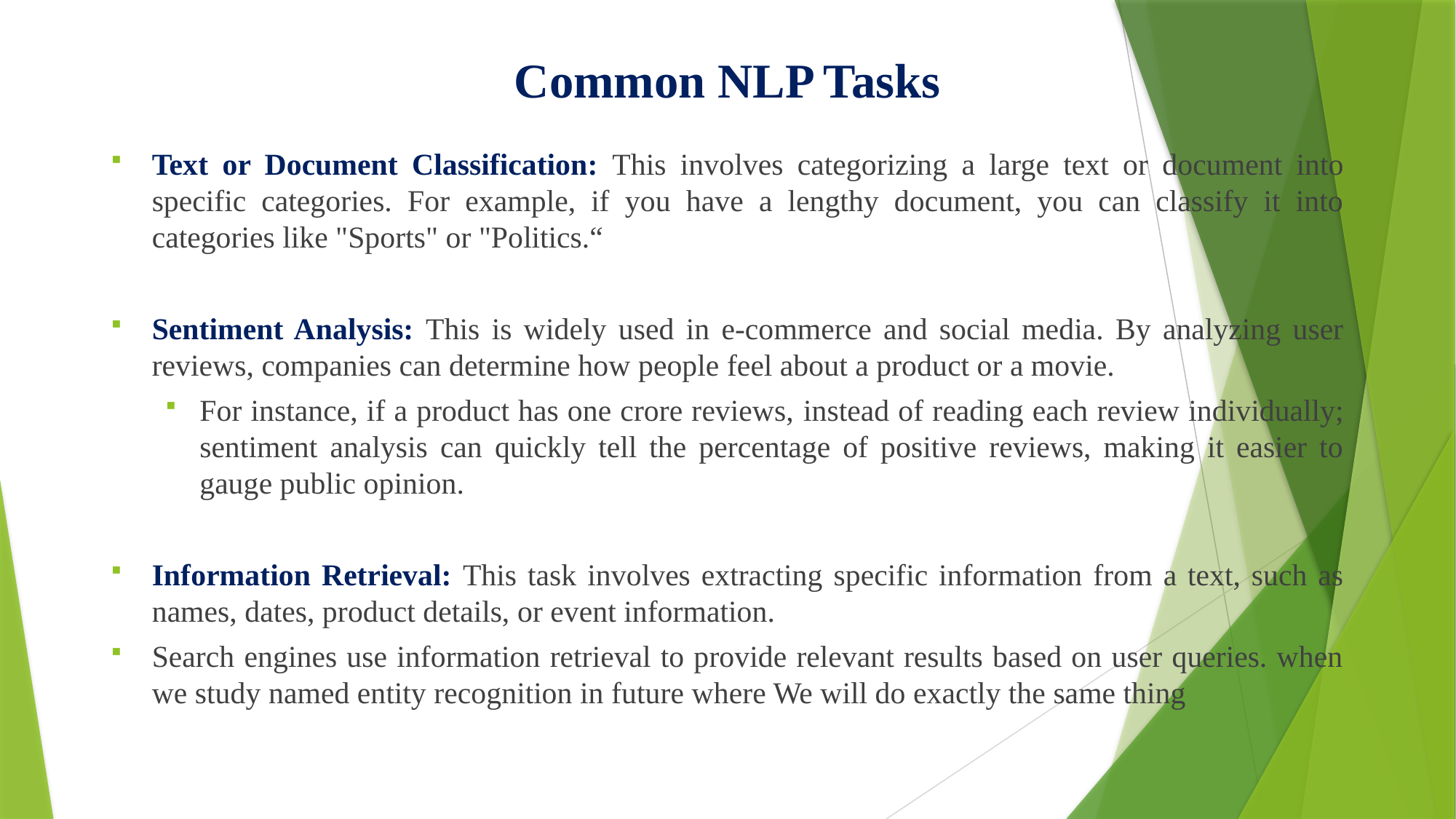

# Common NLP Tasks
Text or Document Classification: This involves categorizing a large text or document into specific categories. For example, if you have a lengthy document, you can classify it into categories like "Sports" or "Politics.“

Sentiment Analysis: This is widely used in e-commerce and social media. By analyzing user reviews, companies can determine how people feel about a product or a movie.
For instance, if a product has one crore reviews, instead of reading each review individually; sentiment analysis can quickly tell the percentage of positive reviews, making it easier to gauge public opinion.

Information Retrieval: This task involves extracting specific information from a text, such as names, dates, product details, or event information.
Search engines use information retrieval to provide relevant results based on user queries. when we study named entity recognition in future where We will do exactly the same thing